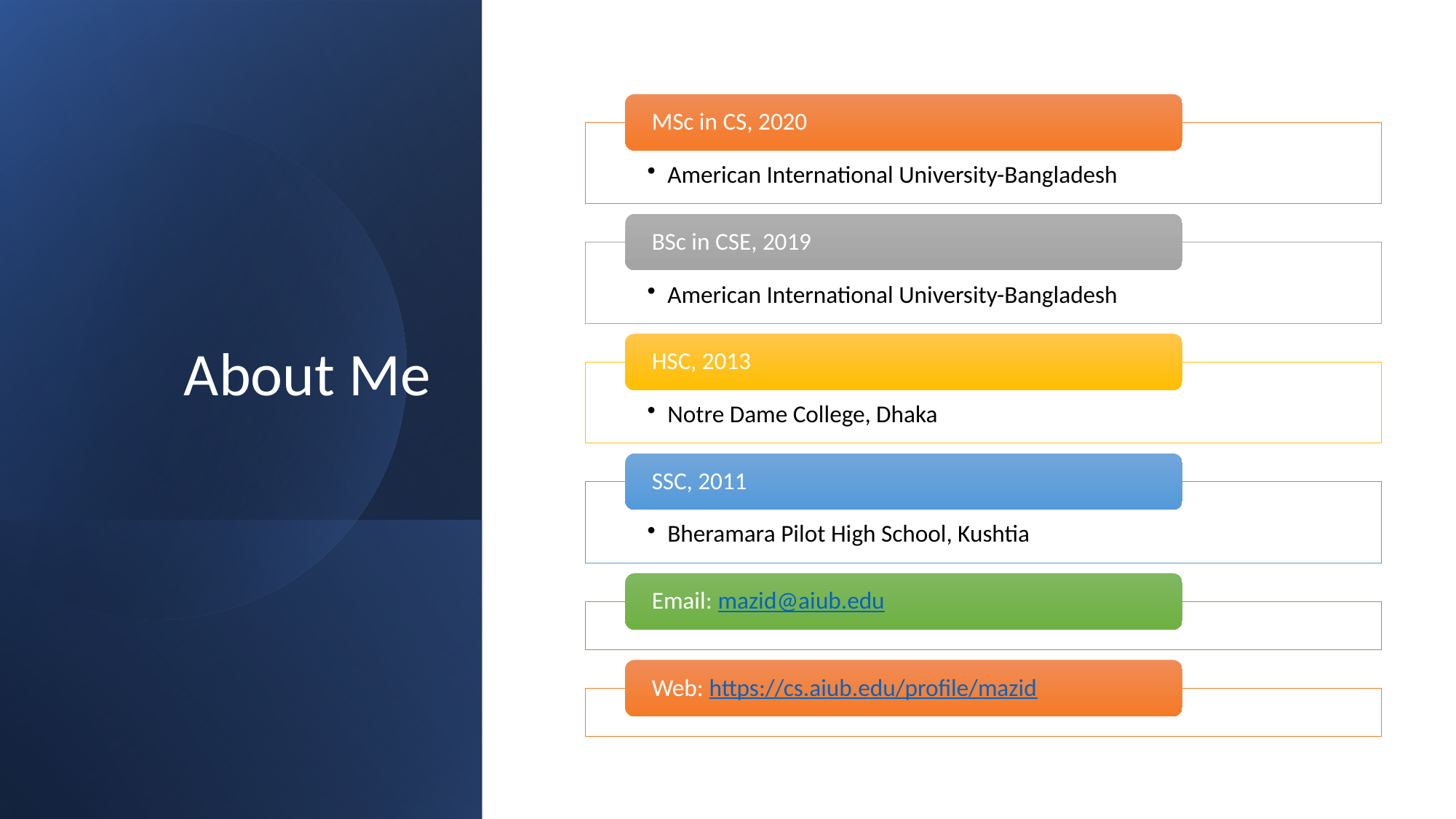

American International University-Bangladesh
MSc in CS, 2020
American International University-Bangladesh
BSc in CSE, 2019
Notre Dame College, Dhaka
HSC, 2013
Bheramara Pilot High School, Kushtia
SSC, 2011
Email: mazid@aiub.edu
Web: https://cs.aiub.edu/profile/mazid

# About Me